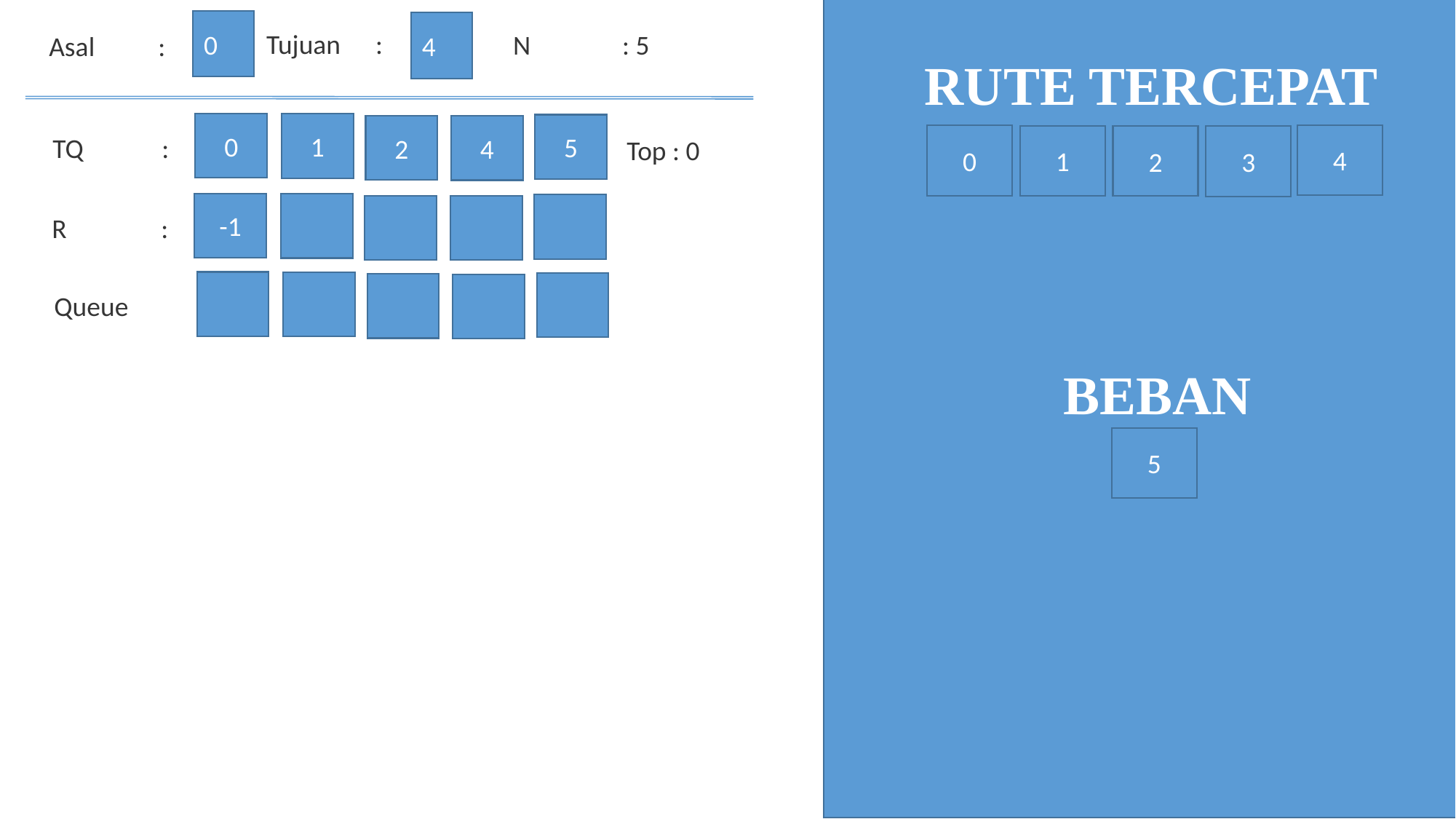

0
4
Tujuan	:
N	: 5
Asal	:
RUTE TERCEPAT
0
1
5
2
4
4
TQ	:
0
1
2
3
Top : 0
-1

R	:

Queue
BEBAN
5